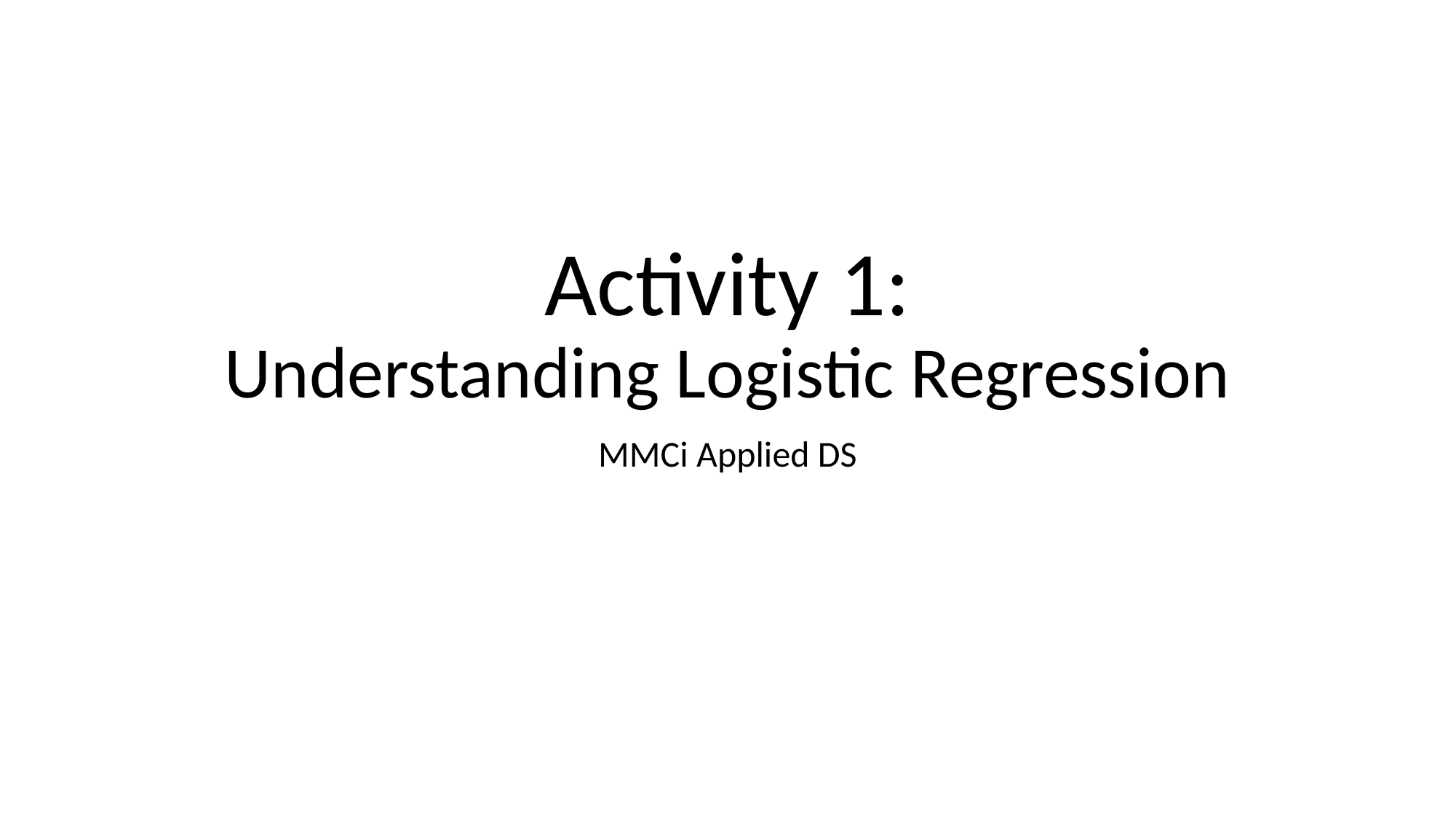

# Activity 1: Understanding Logistic Regression
MMCi Applied DS